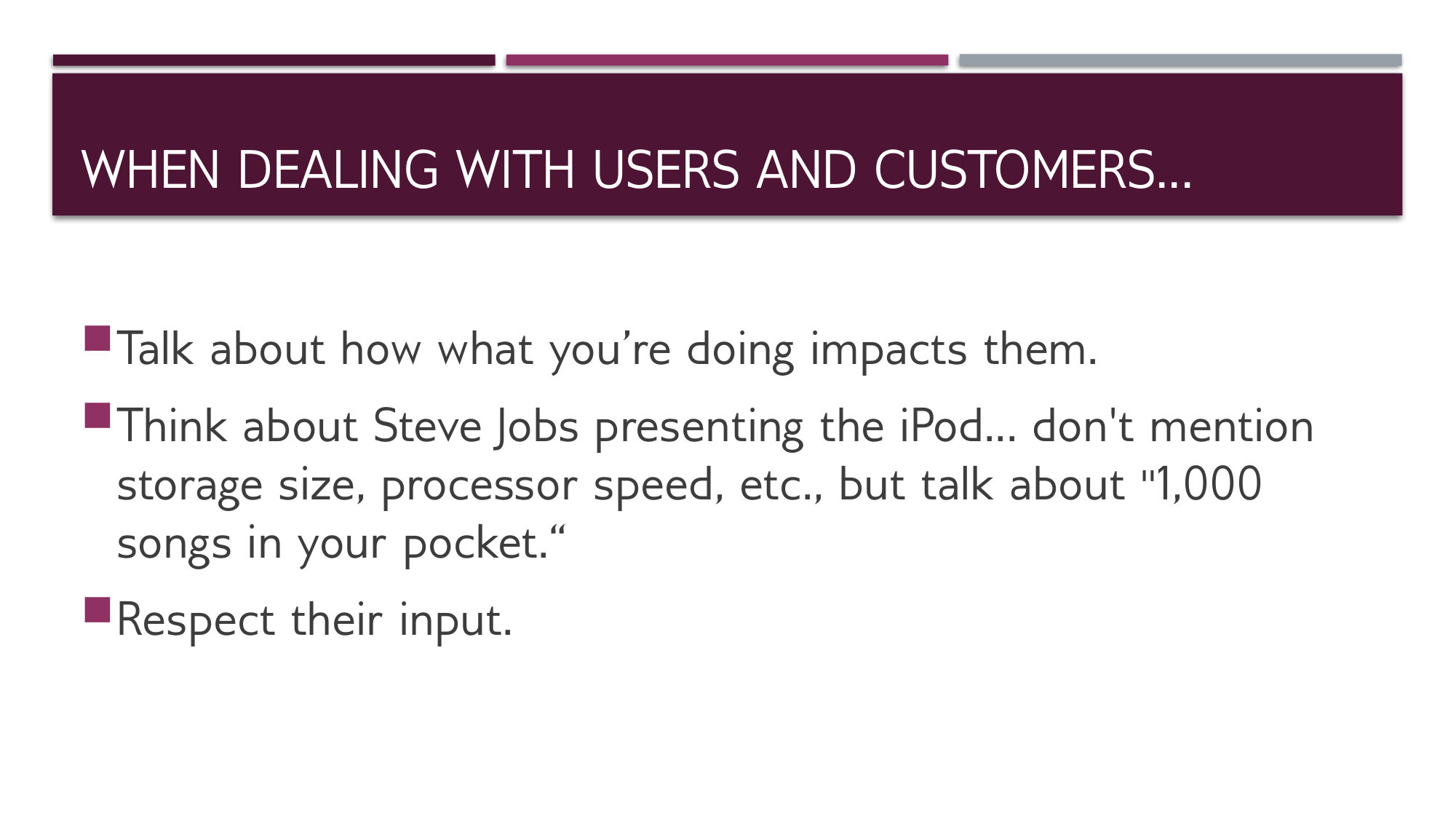

# When Dealing with Users and Customers...
Talk about how what you’re doing impacts them.
Think about Steve Jobs presenting the iPod... don't mention storage size, processor speed, etc., but talk about "1,000 songs in your pocket.“
Respect their input.